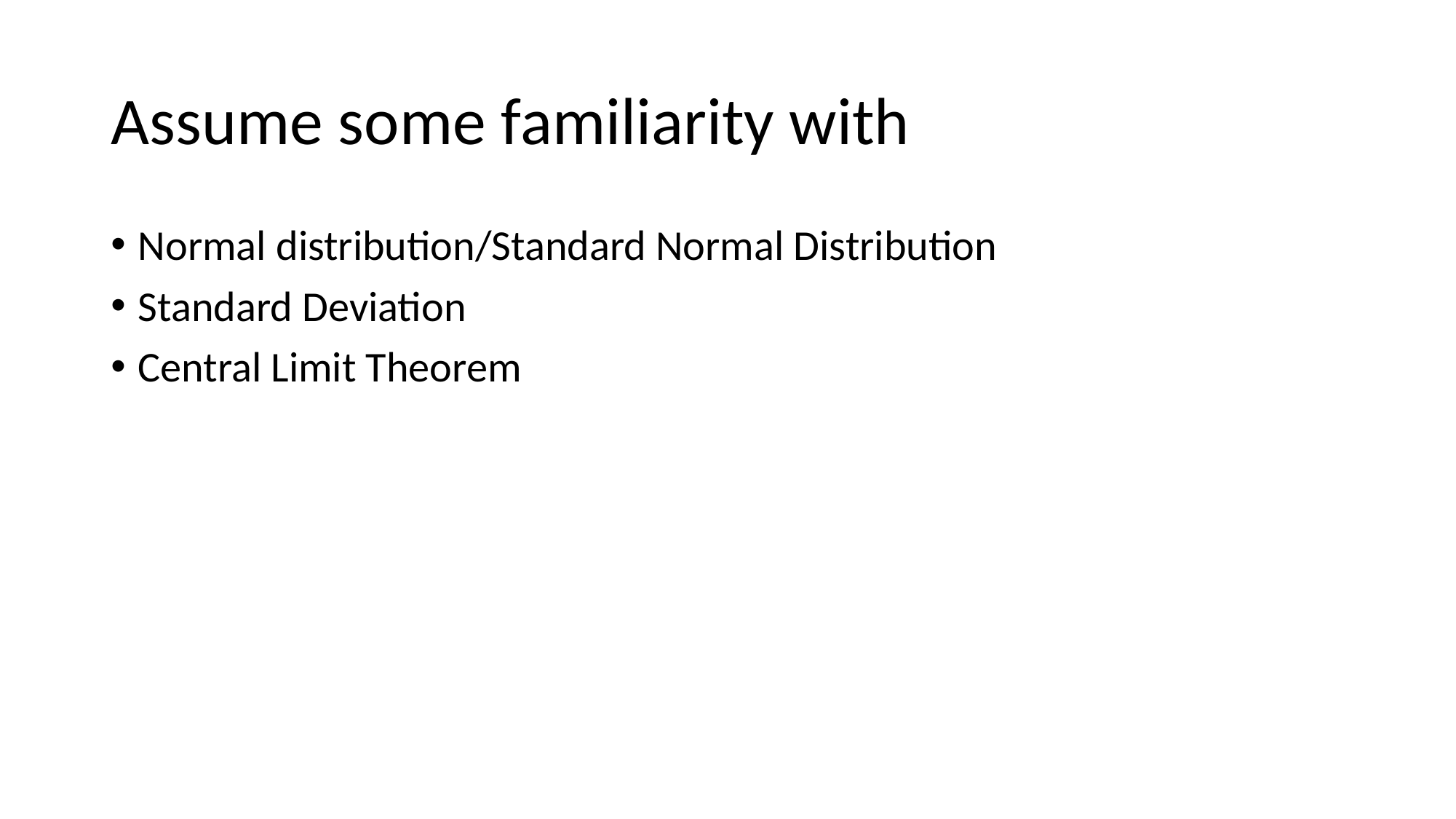

# Assume some familiarity with
Normal distribution/Standard Normal Distribution
Standard Deviation
Central Limit Theorem